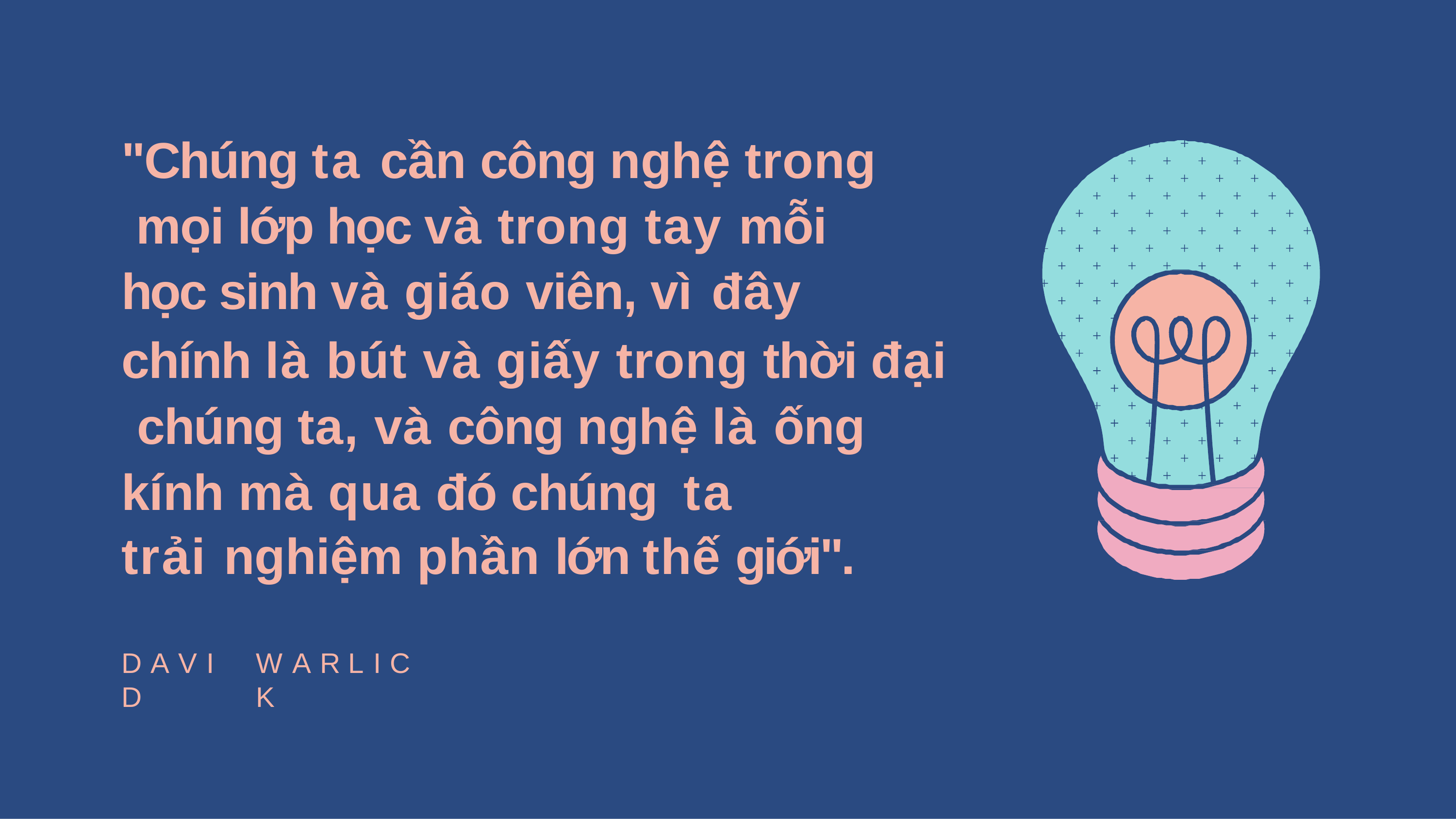

Cảm ơn thầy, cô đã theo dõi
và lắng nghe
# "Chúng ta cần công nghệ trong  mọi lớp học và trong tay mỗi  học sinh và giáo viên, vì đây
chính là bút và giấy trong thời đại  chúng ta, và công nghệ là ống  kính mà qua đó chúng ta

trải nghiệm phần lớn thế giới".
D A V I D
W A R L I C K